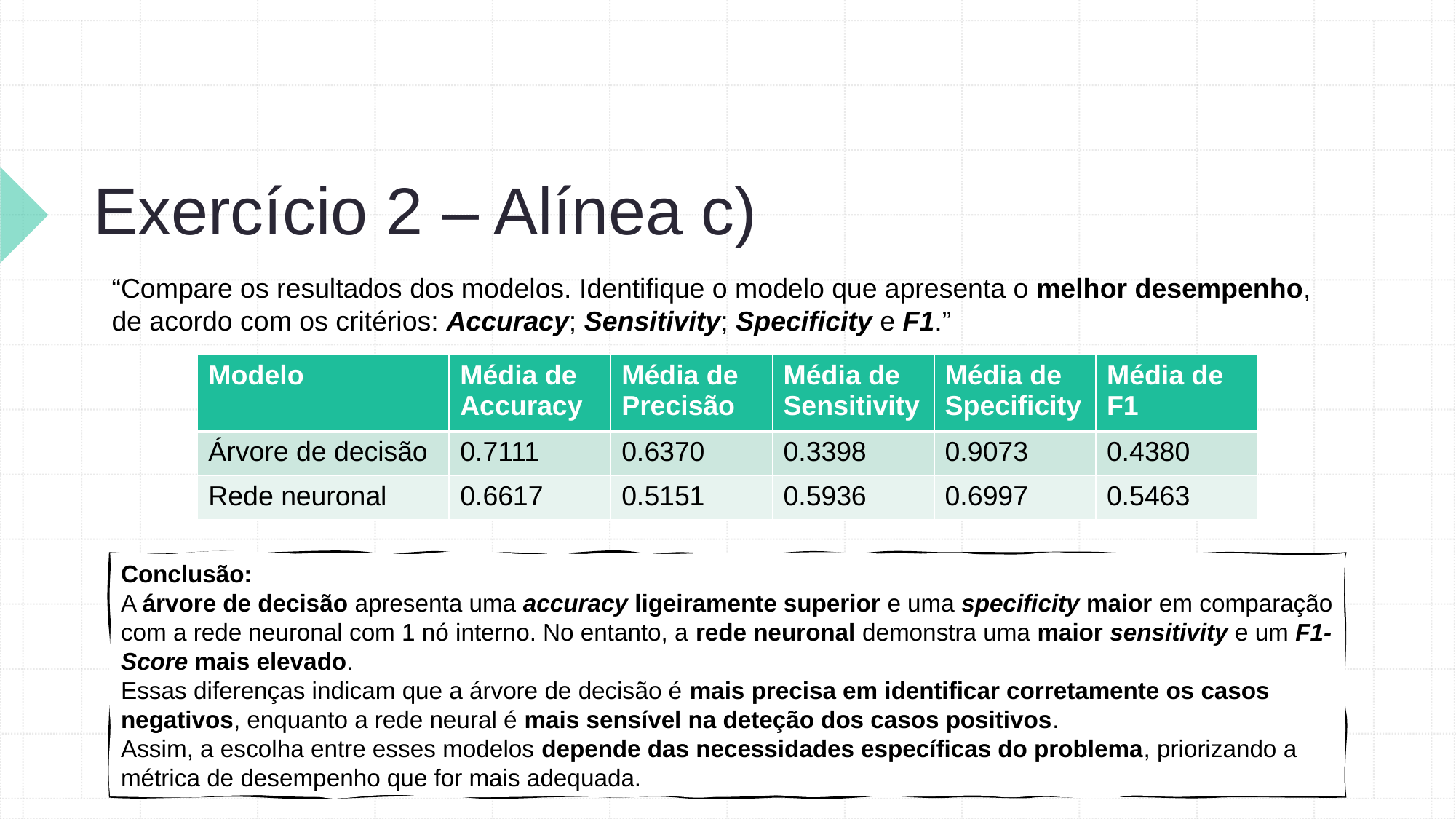

# Exercício 2 – Alínea c)
“Compare os resultados dos modelos. Identifique o modelo que apresenta o melhor desempenho, de acordo com os critérios: Accuracy; Sensitivity; Specificity e F1.”
| Modelo | Média de Accuracy | Média de Precisão | Média de Sensitivity | Média de Specificity | Média de F1 |
| --- | --- | --- | --- | --- | --- |
| Árvore de decisão | 0.7111 | 0.6370 | 0.3398 | 0.9073 | 0.4380 |
| Rede neuronal | 0.6617 | 0.5151 | 0.5936 | 0.6997 | 0.5463 |
Conclusão:
A árvore de decisão apresenta uma accuracy ligeiramente superior e uma specificity maior em comparação com a rede neuronal com 1 nó interno. No entanto, a rede neuronal demonstra uma maior sensitivity e um F1-Score mais elevado.
Essas diferenças indicam que a árvore de decisão é mais precisa em identificar corretamente os casos negativos, enquanto a rede neural é mais sensível na deteção dos casos positivos.
Assim, a escolha entre esses modelos depende das necessidades específicas do problema, priorizando a métrica de desempenho que for mais adequada.